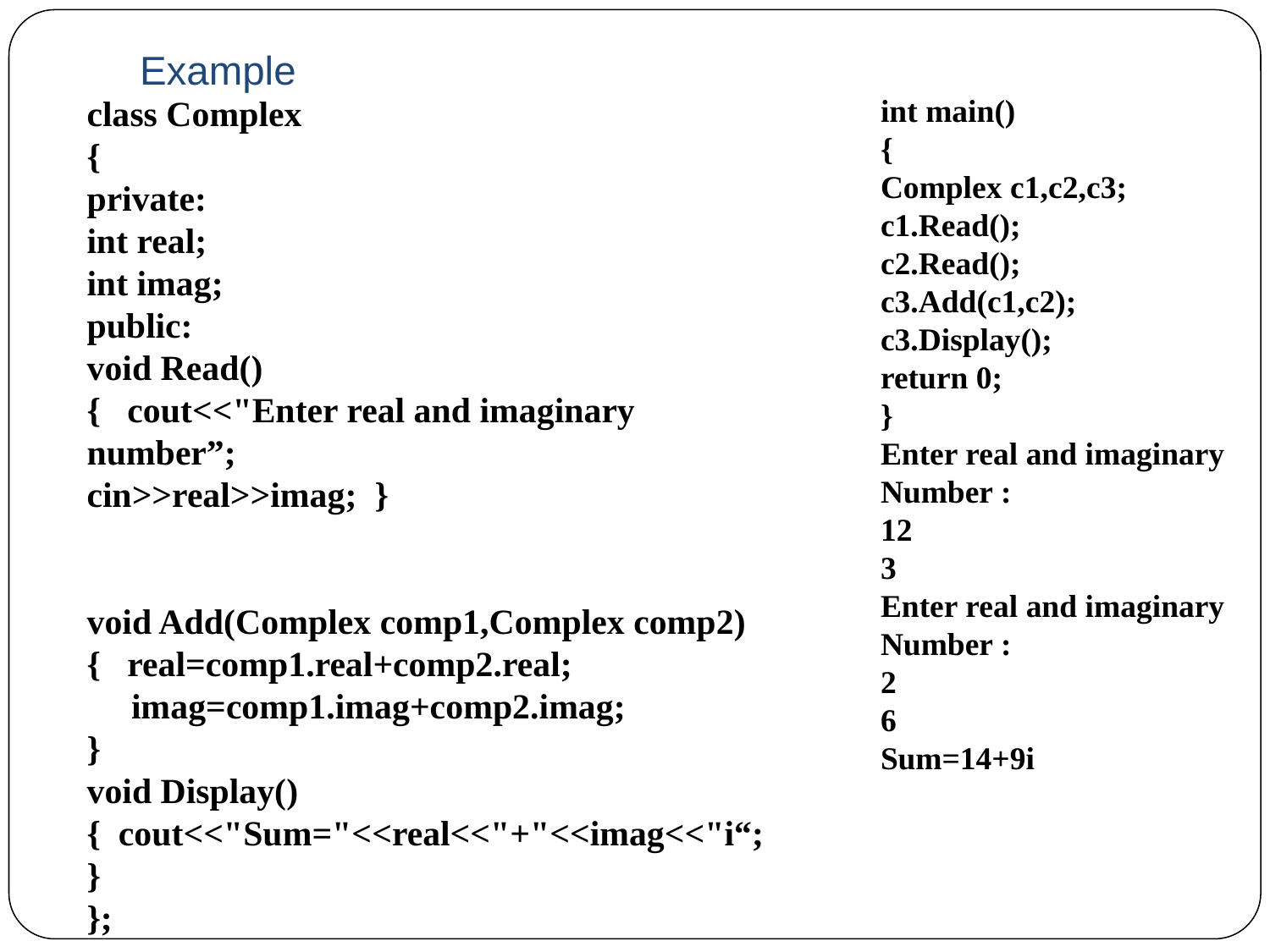

# Example
class Complex
{
private:
int real;
int imag;
public:
void Read()
{   cout<<"Enter real and imaginary number”;
cin>>real>>imag;  }

void Add(Complex comp1,Complex comp2)
{   real=comp1.real+comp2.real;
     imag=comp1.imag+comp2.imag;
}
void Display()
{  cout<<"Sum="<<real<<"+"<<imag<<"i“;   }
};
int main()
{
Complex c1,c2,c3;
c1.Read();
c2.Read();
c3.Add(c1,c2);
c3.Display();
return 0;
}
Enter real and imaginary
Number :
12
3
Enter real and imaginary
Number :
2
6
Sum=14+9i